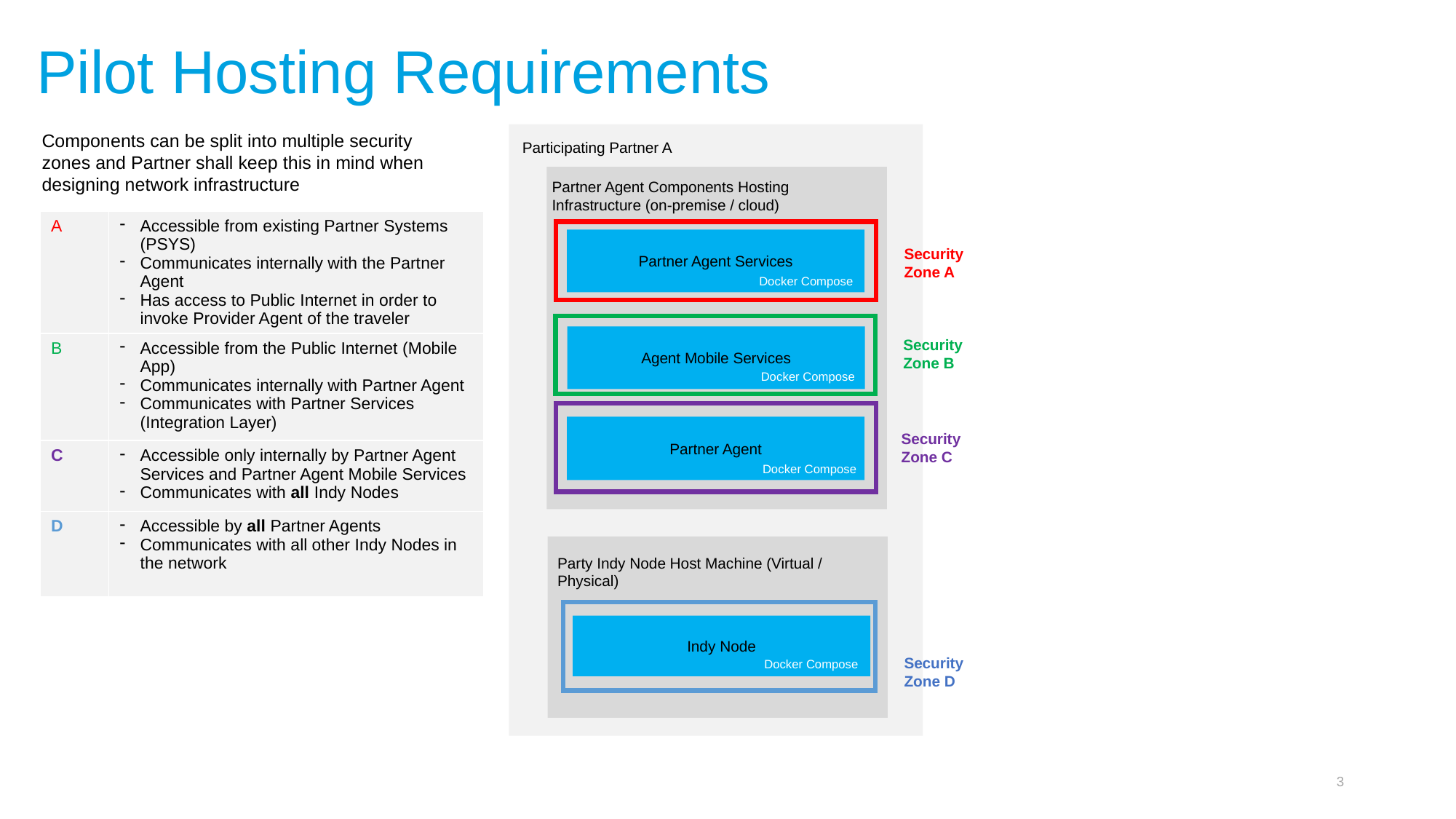

Pilot Hosting Requirements
Components can be split into multiple security zones and Partner shall keep this in mind when designing network infrastructure

Participating Partner A

Partner Agent Components Hosting Infrastructure (on-premise / cloud)
Partner Agent Services
Agent Mobile Services
Partner Agent

Party Indy Node Host Machine (Virtual / Physical)
| A | Accessible from existing Partner Systems (PSYS)  Communicates internally with the Partner Agent Has access to Public Internet in order to invoke Provider Agent of the traveler |
| --- | --- |
| B | Accessible from the Public Internet (Mobile App) Communicates internally with Partner Agent Communicates with Partner Services (Integration Layer) |
| C | Accessible only internally by Partner Agent Services and Partner Agent Mobile Services Communicates with all Indy Nodes |
| D | Accessible by all Partner Agents  Communicates with all other Indy Nodes in the network |

Security
Zone A
Docker Compose
Docker Compose

Security
Zone B
Docker Compose
Docker Compose

Security
Zone C
Docker Compose
Docker Compose

Indy Node
Security
Zone D
Docker Compose
Docker Compose
3